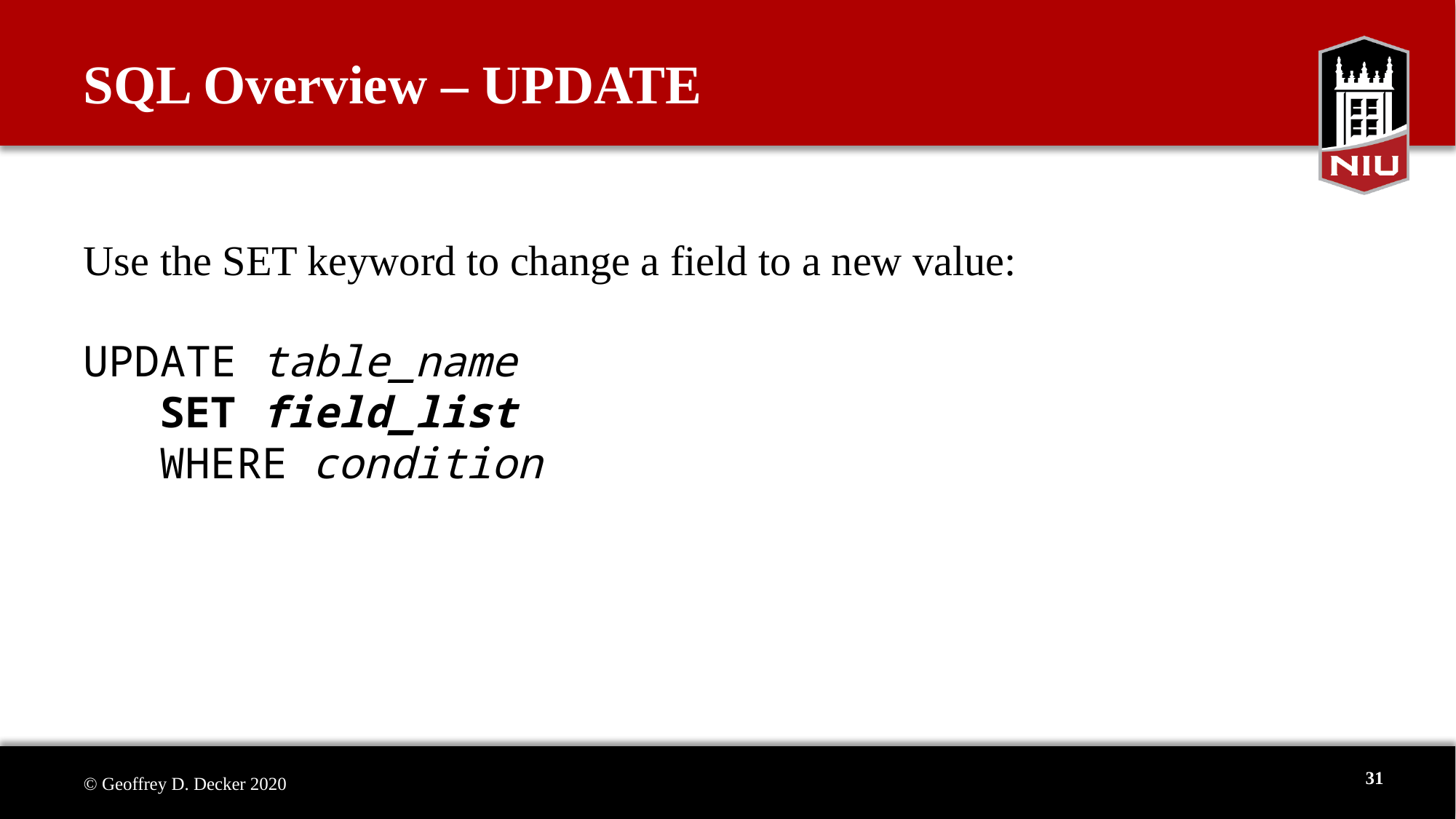

# SQL Overview – UPDATE
Use the SET keyword to change a field to a new value:
UPDATE table_name
   SET field_list
   WHERE condition
31
© Geoffrey D. Decker 2020